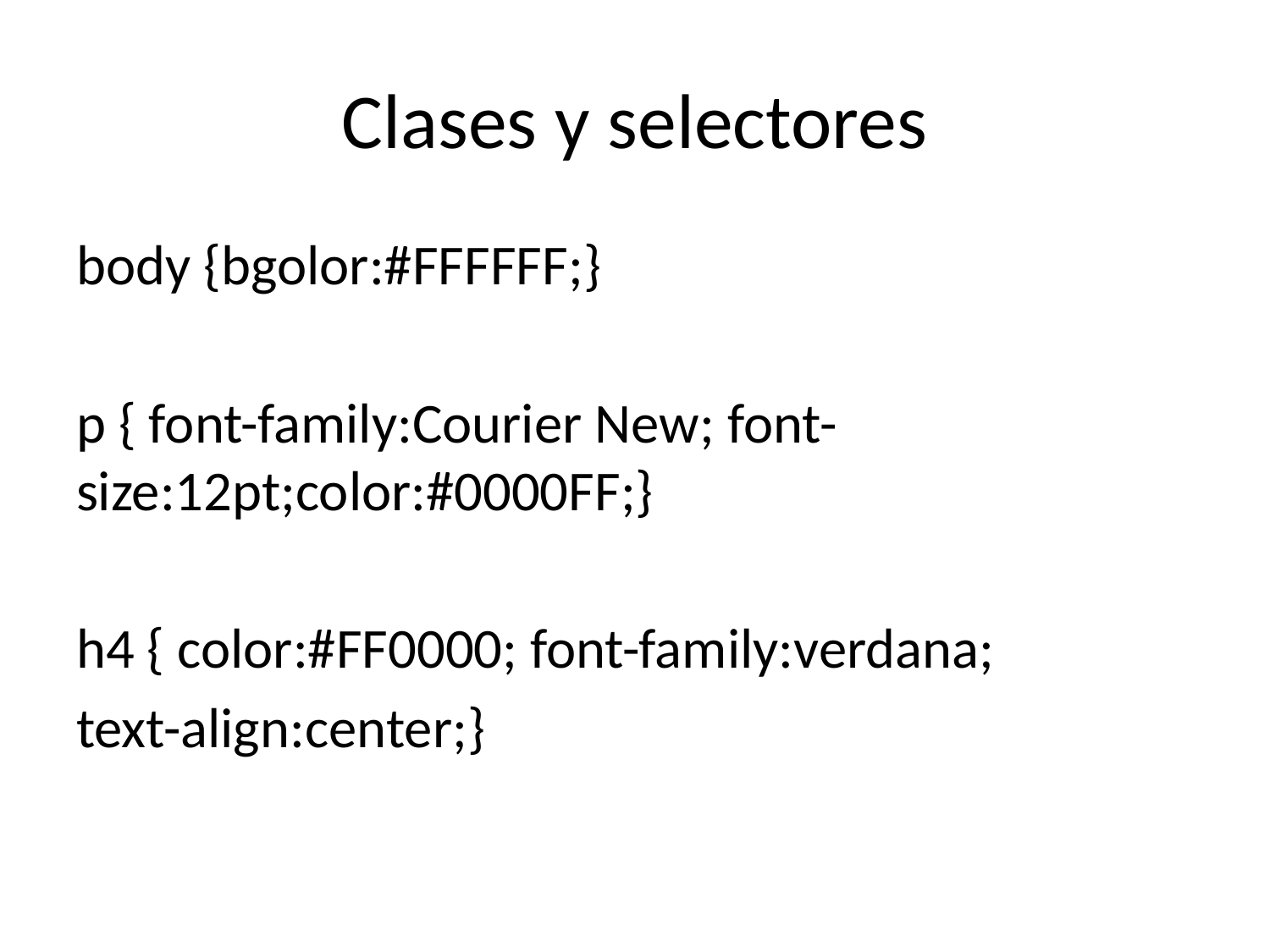

# Clases y selectores
body {bgolor:#FFFFFF;}

p { font-family:Courier New; font-size:12pt;color:#0000FF;}

h4 { color:#FF0000; font-family:verdana;
text-align:center;}